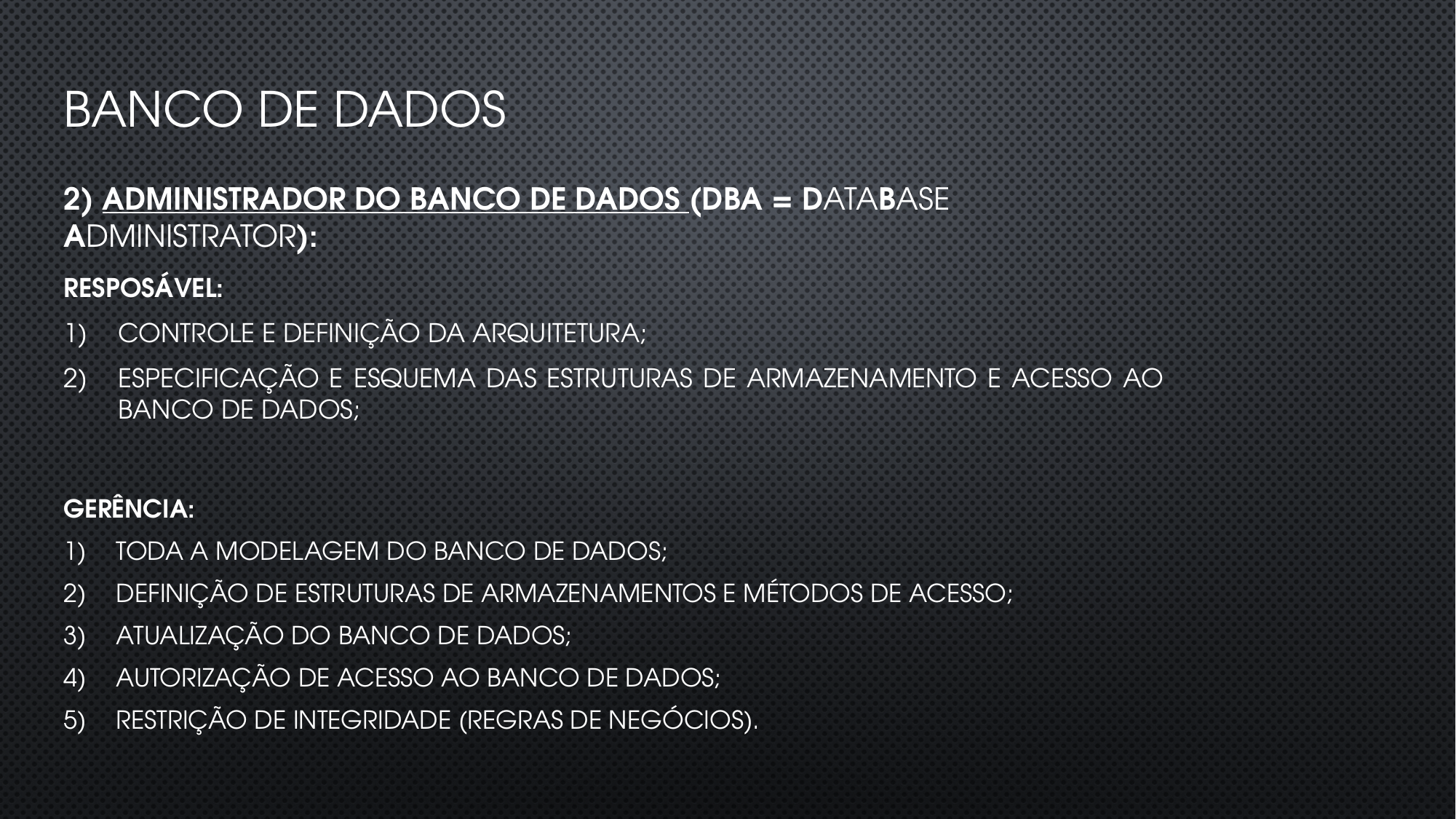

# Banco de dados
2) Administrador do Banco de Dados (DBA = DataBase Administrator):

Resposável:
Controle e definição da arquitetura;
Especificação e esquema das estruturas de armazenamento e acesso ao Banco de Dados;

Gerência:
Toda a modelagem do Banco de Dados;
Definição de estruturas de armazenamentos e métodos de acesso;
Atualização do Banco de Dados;
Autorização de acesso ao Banco de Dados;
Restrição de integridade (regras de negócios).